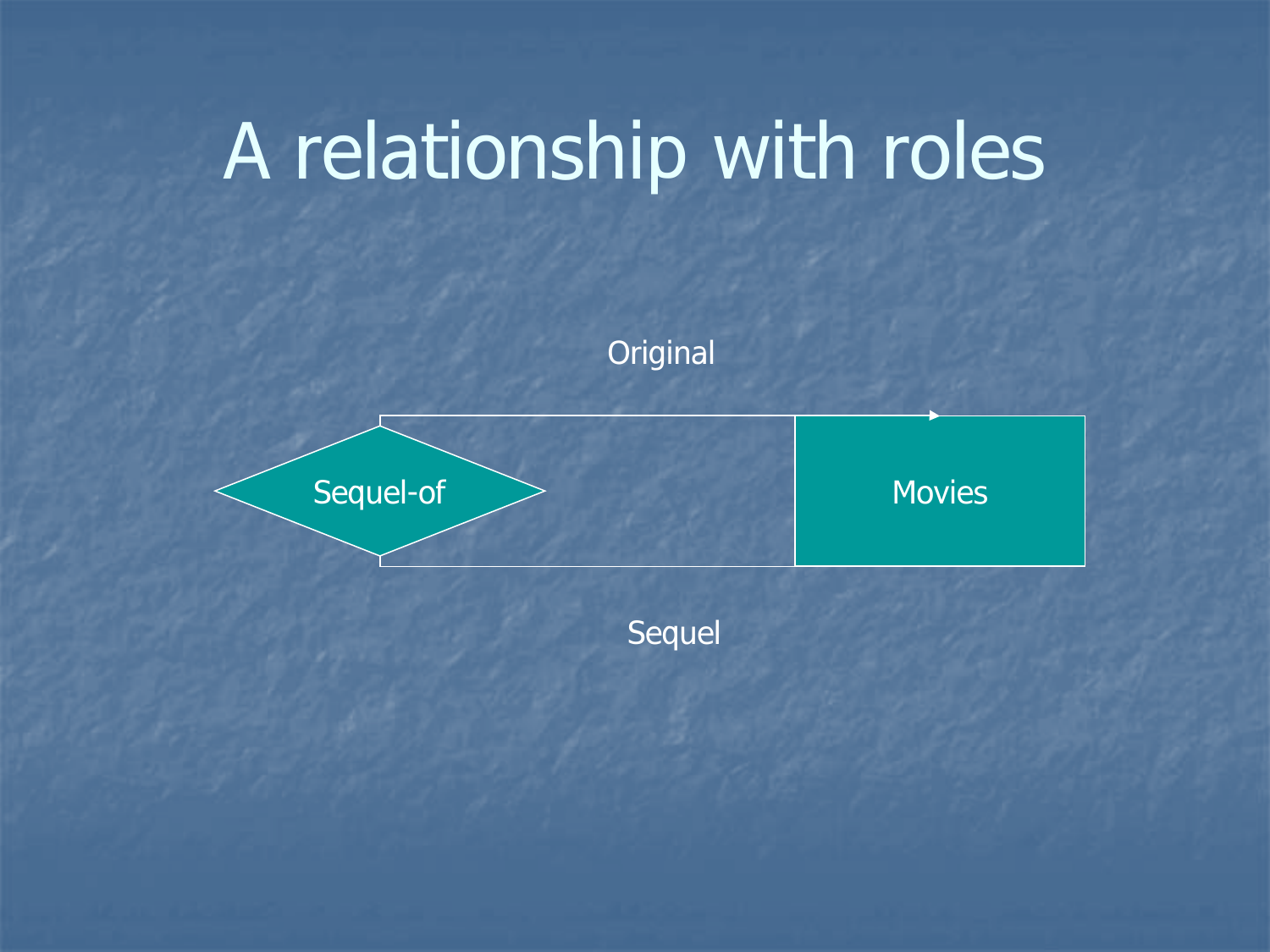

# A relationship with roles
Original
Movies
Sequel-of
Sequel